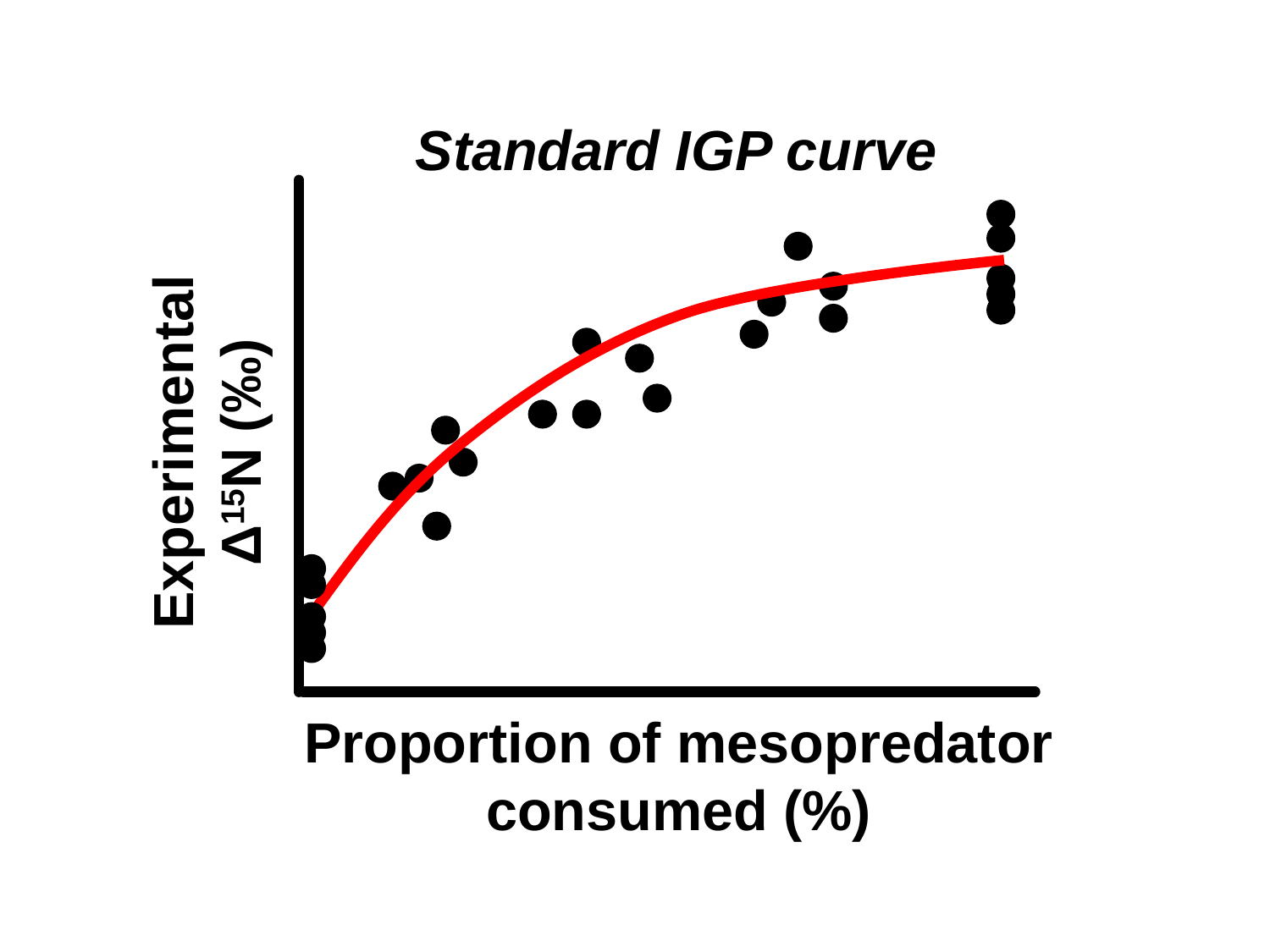

Standard IGP curve

Experimental
Δ15N (‰)

Proportion of mesopredator consumed (%)